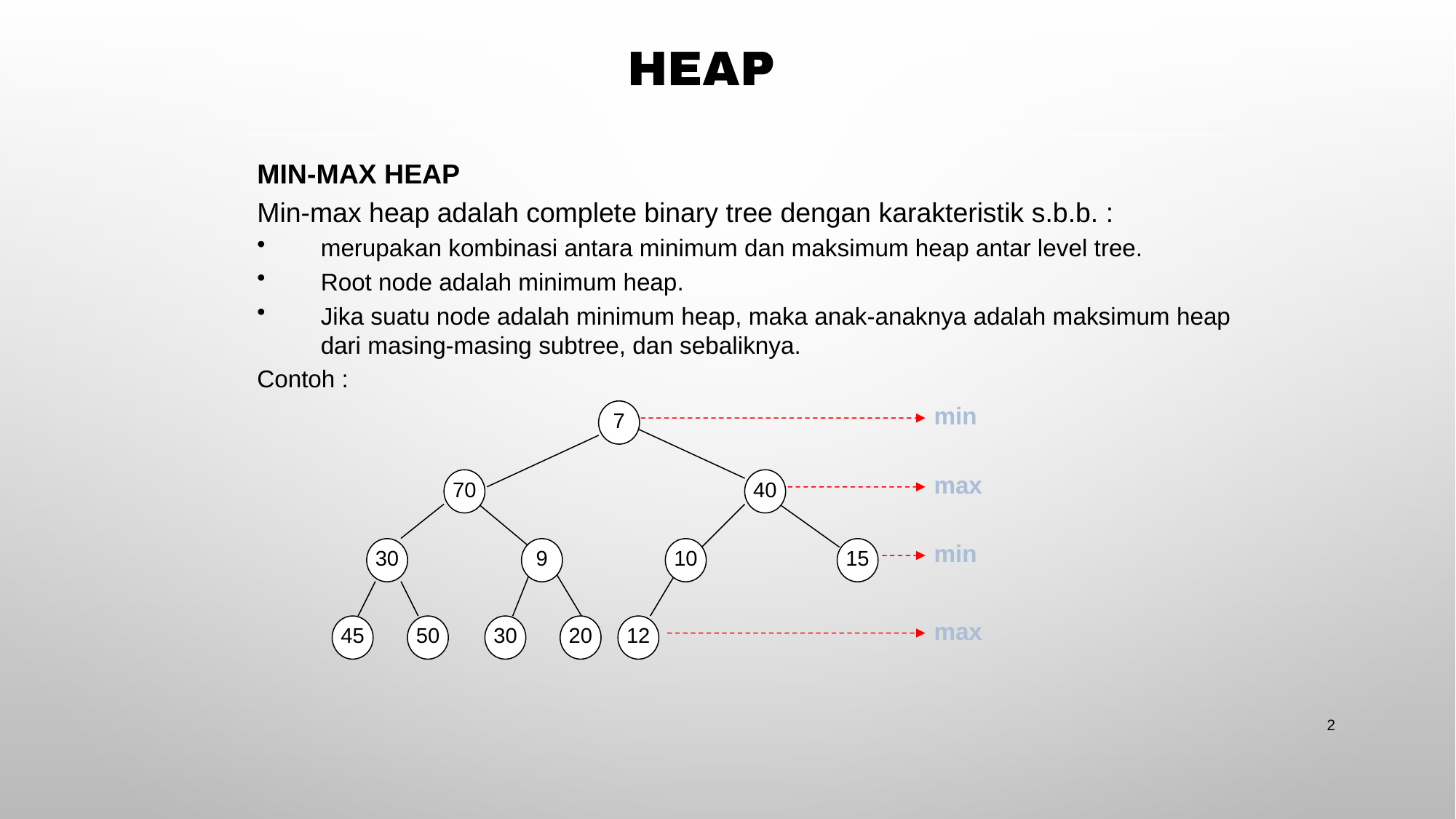

HEAP

MIN-MAX HEAP
Min-max heap adalah complete binary tree dengan karakteristik s.b.b. :
merupakan kombinasi antara minimum dan maksimum heap antar level tree.
Root node adalah minimum heap.
Jika suatu node adalah minimum heap, maka anak-anaknya adalah maksimum heap dari masing-masing subtree, dan sebaliknya.
Contoh :
7
min

70
40
max

min
30
9
10
15

45
50
30
20
12
max

2